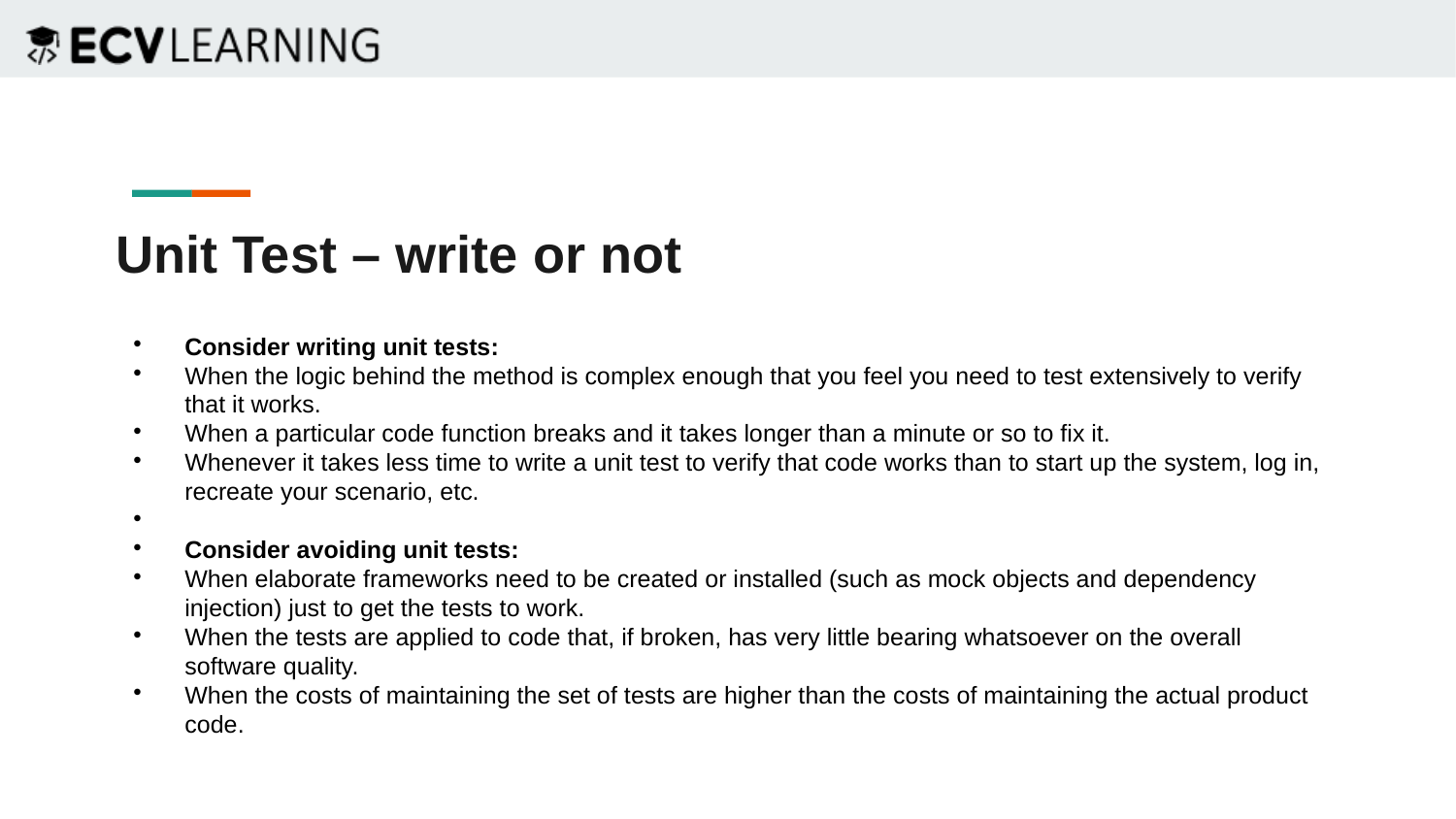

Unit Test – write or not
Consider writing unit tests:
When the logic behind the method is complex enough that you feel you need to test extensively to verify that it works.
When a particular code function breaks and it takes longer than a minute or so to fix it.
Whenever it takes less time to write a unit test to verify that code works than to start up the system, log in, recreate your scenario, etc.

Consider avoiding unit tests:
When elaborate frameworks need to be created or installed (such as mock objects and dependency injection) just to get the tests to work.
When the tests are applied to code that, if broken, has very little bearing whatsoever on the overall software quality.
When the costs of maintaining the set of tests are higher than the costs of maintaining the actual product code.